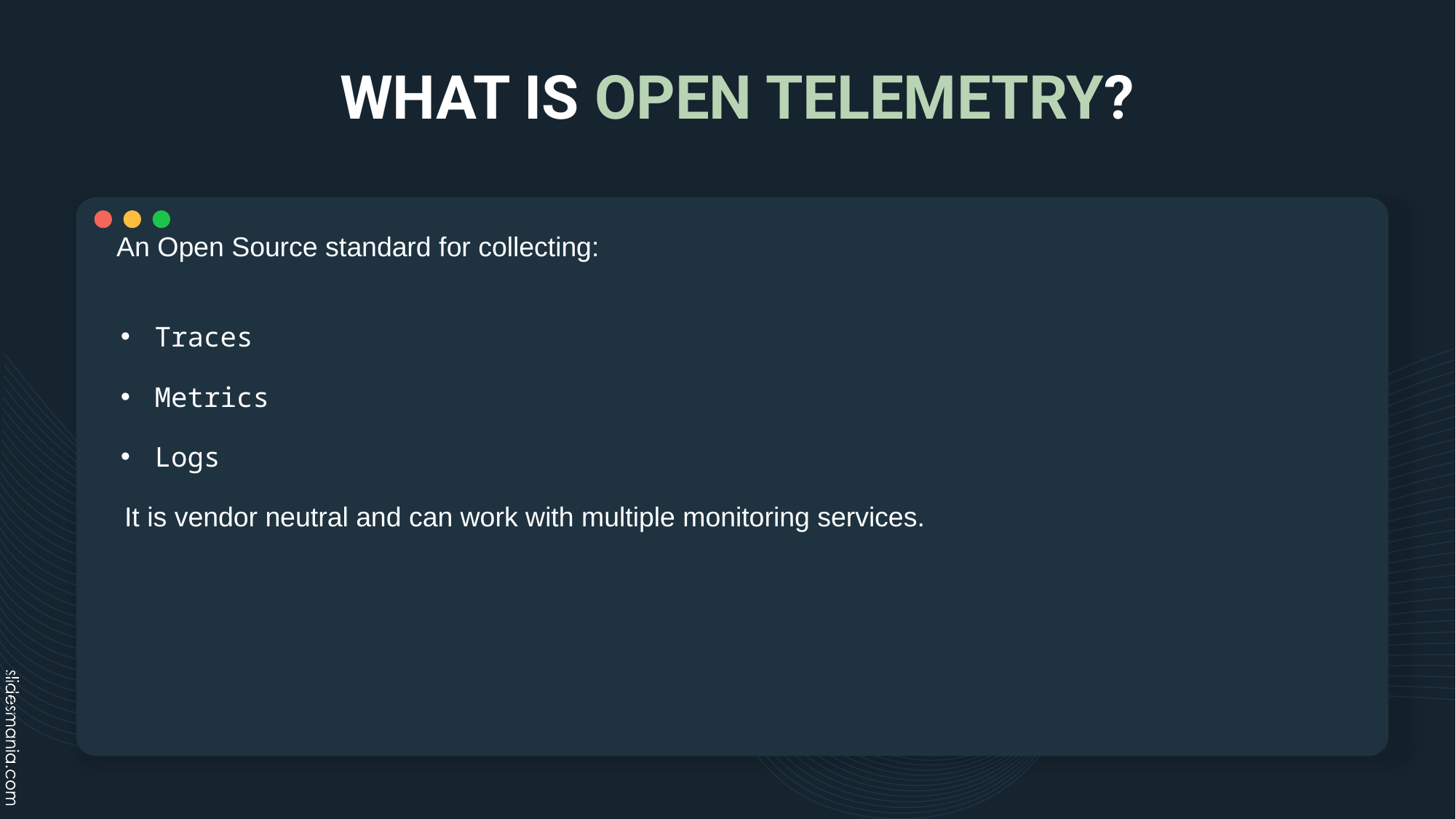

# WHAT IS OPEN TELEMETRY?
An Open Source standard for collecting:
Traces
Metrics
Logs
It is vendor neutral and can work with multiple monitoring services.